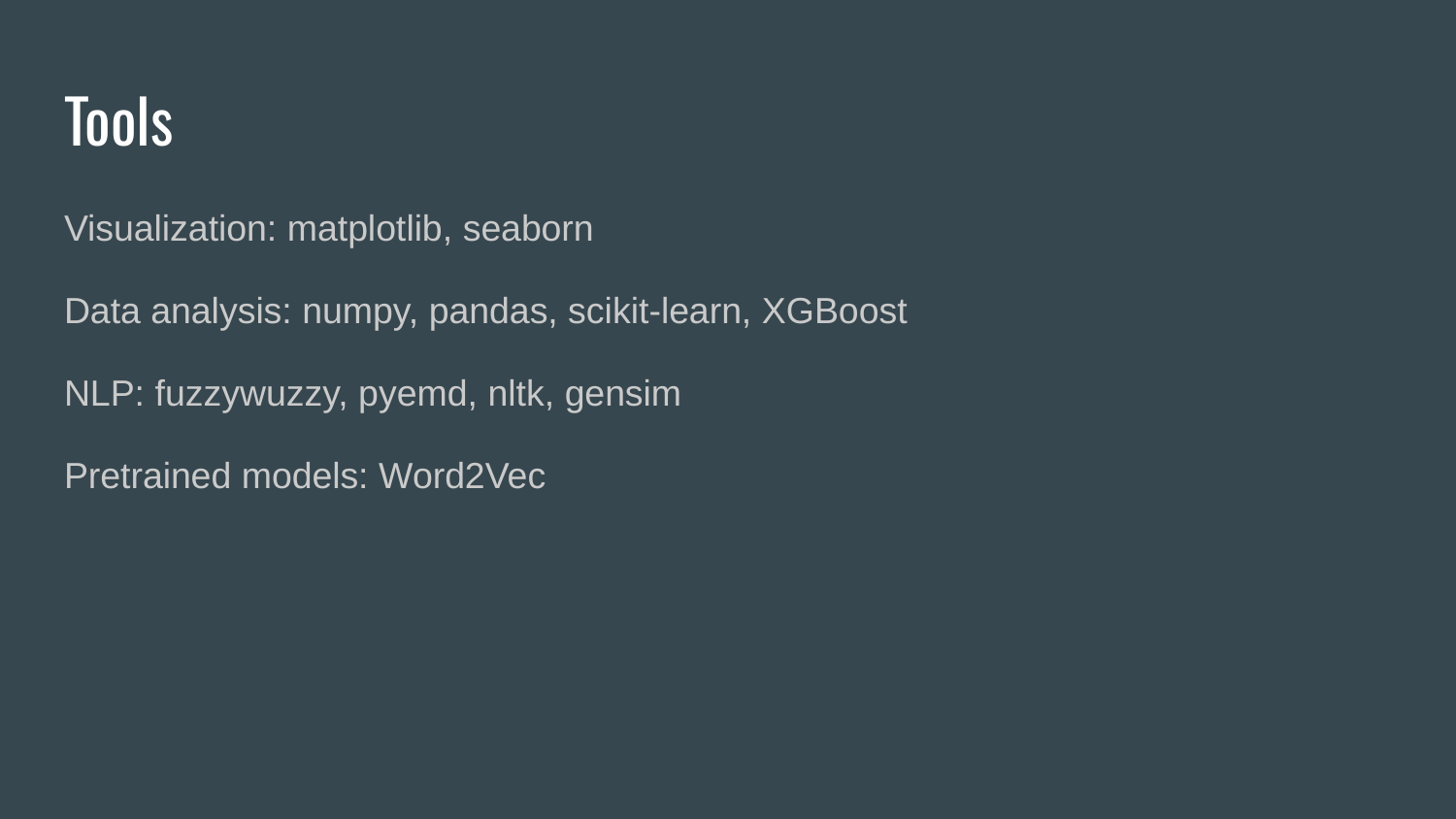

# Tools
Visualization: matplotlib, seaborn
Data analysis: numpy, pandas, scikit-learn, XGBoost
NLP: fuzzywuzzy, pyemd, nltk, gensim
Pretrained models: Word2Vec